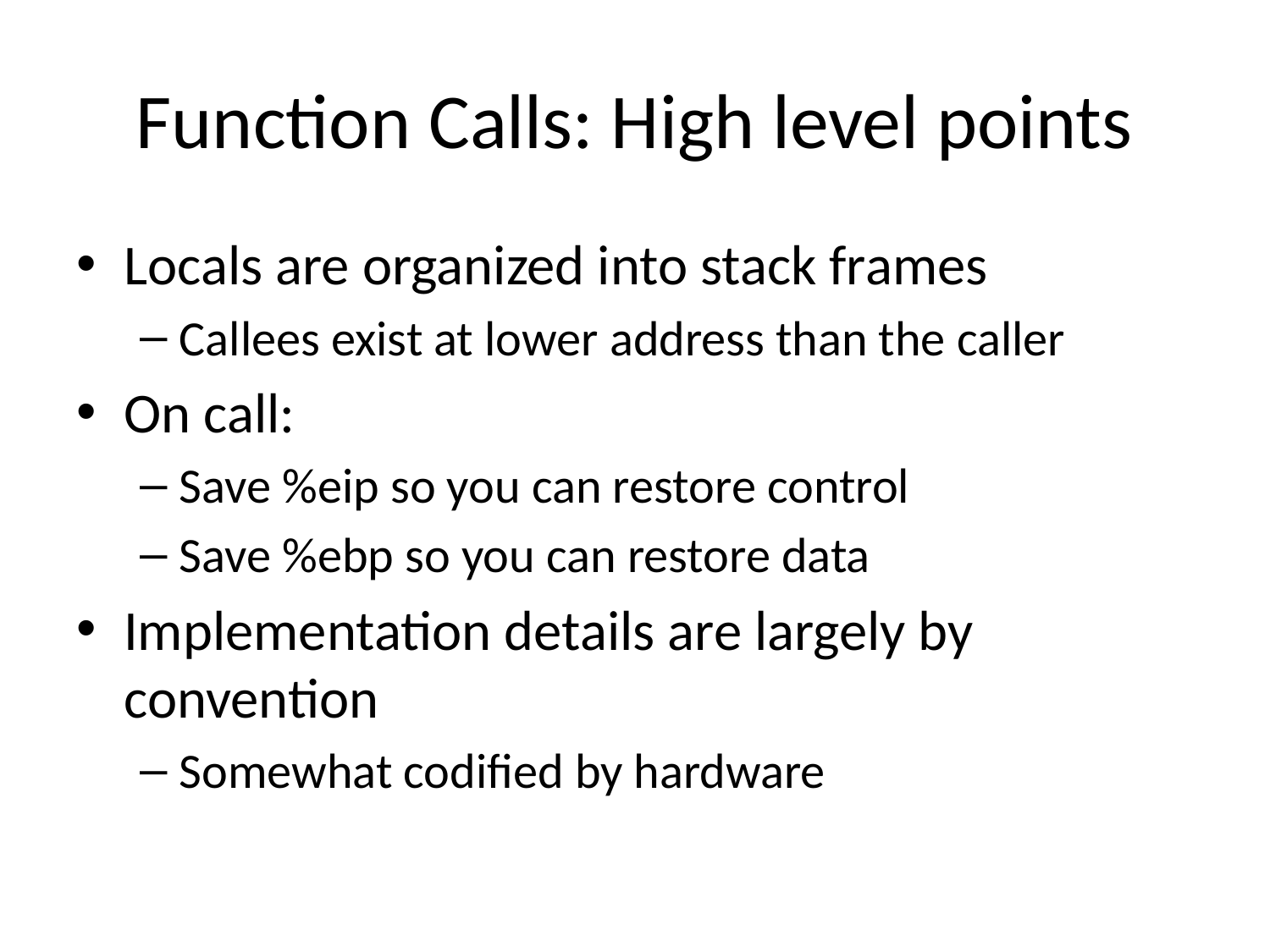

# Function Calls: High level points
Locals are organized into stack frames
Callees exist at lower address than the caller
On call:
Save %eip so you can restore control
Save %ebp so you can restore data
Implementation details are largely by convention
Somewhat codified by hardware